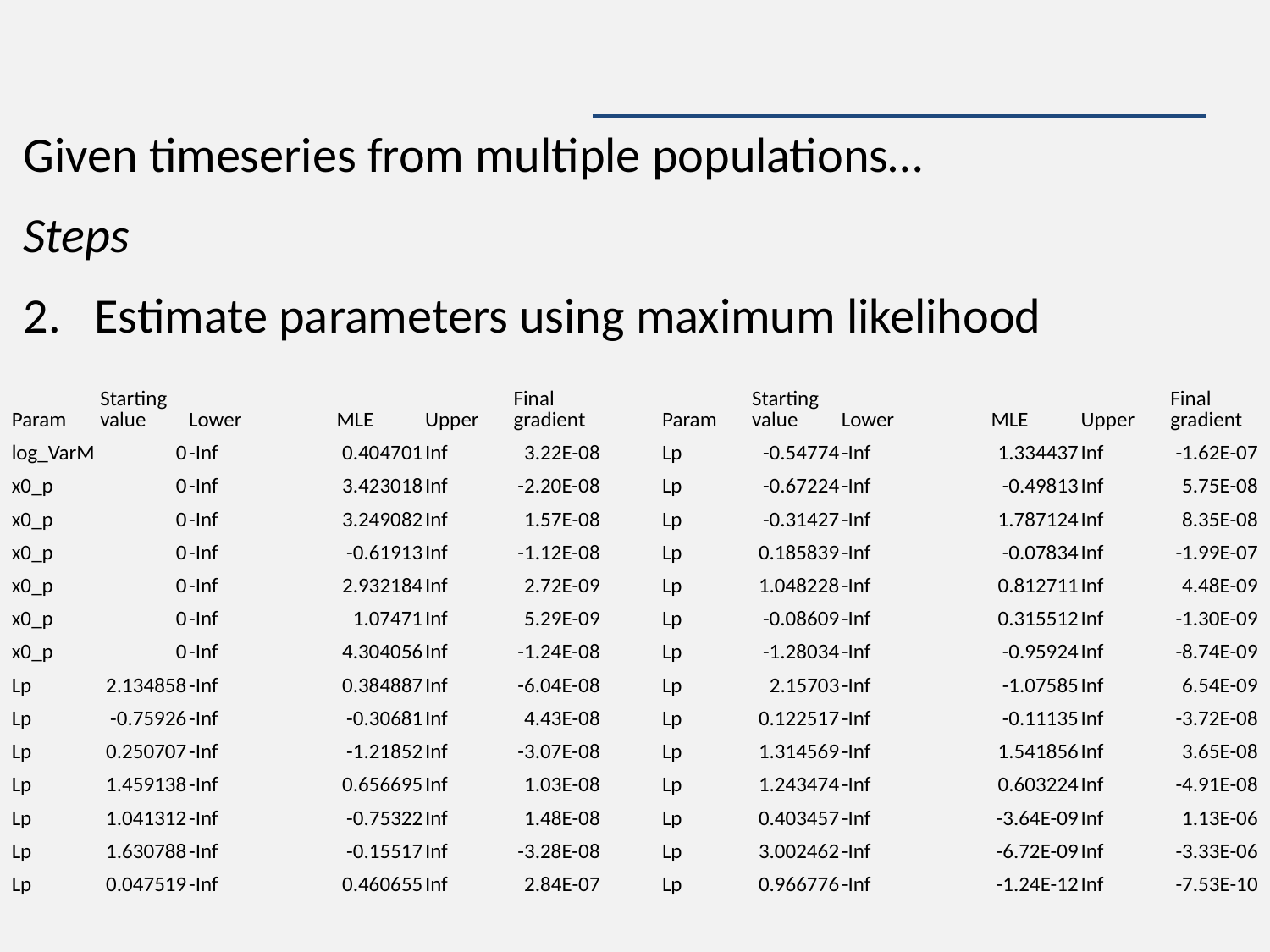

#
Given timeseries from multiple populations…
Steps
2.   Estimate parameters using maximum likelihood

| Param | Starting value | Lower | MLE | Upper | Final gradient |
| --- | --- | --- | --- | --- | --- |
| log\_VarM | 0 | -Inf | 0.404701 | Inf | 3.22E-08 |
| x0\_p | 0 | -Inf | 3.423018 | Inf | -2.20E-08 |
| x0\_p | 0 | -Inf | 3.249082 | Inf | 1.57E-08 |
| x0\_p | 0 | -Inf | -0.61913 | Inf | -1.12E-08 |
| x0\_p | 0 | -Inf | 2.932184 | Inf | 2.72E-09 |
| x0\_p | 0 | -Inf | 1.07471 | Inf | 5.29E-09 |
| x0\_p | 0 | -Inf | 4.304056 | Inf | -1.24E-08 |
| Lp | 2.134858 | -Inf | 0.384887 | Inf | -6.04E-08 |
| Lp | -0.75926 | -Inf | -0.30681 | Inf | 4.43E-08 |
| Lp | 0.250707 | -Inf | -1.21852 | Inf | -3.07E-08 |
| Lp | 1.459138 | -Inf | 0.656695 | Inf | 1.03E-08 |
| Lp | 1.041312 | -Inf | -0.75322 | Inf | 1.48E-08 |
| Lp | 1.630788 | -Inf | -0.15517 | Inf | -3.28E-08 |
| Lp | 0.047519 | -Inf | 0.460655 | Inf | 2.84E-07 |
| Param | Starting value | Lower | MLE | Upper | Final gradient |
| --- | --- | --- | --- | --- | --- |
| Lp | -0.54774 | -Inf | 1.334437 | Inf | -1.62E-07 |
| Lp | -0.67224 | -Inf | -0.49813 | Inf | 5.75E-08 |
| Lp | -0.31427 | -Inf | 1.787124 | Inf | 8.35E-08 |
| Lp | 0.185839 | -Inf | -0.07834 | Inf | -1.99E-07 |
| Lp | 1.048228 | -Inf | 0.812711 | Inf | 4.48E-09 |
| Lp | -0.08609 | -Inf | 0.315512 | Inf | -1.30E-09 |
| Lp | -1.28034 | -Inf | -0.95924 | Inf | -8.74E-09 |
| Lp | 2.15703 | -Inf | -1.07585 | Inf | 6.54E-09 |
| Lp | 0.122517 | -Inf | -0.11135 | Inf | -3.72E-08 |
| Lp | 1.314569 | -Inf | 1.541856 | Inf | 3.65E-08 |
| Lp | 1.243474 | -Inf | 0.603224 | Inf | -4.91E-08 |
| Lp | 0.403457 | -Inf | -3.64E-09 | Inf | 1.13E-06 |
| Lp | 3.002462 | -Inf | -6.72E-09 | Inf | -3.33E-06 |
| Lp | 0.966776 | -Inf | -1.24E-12 | Inf | -7.53E-10 |